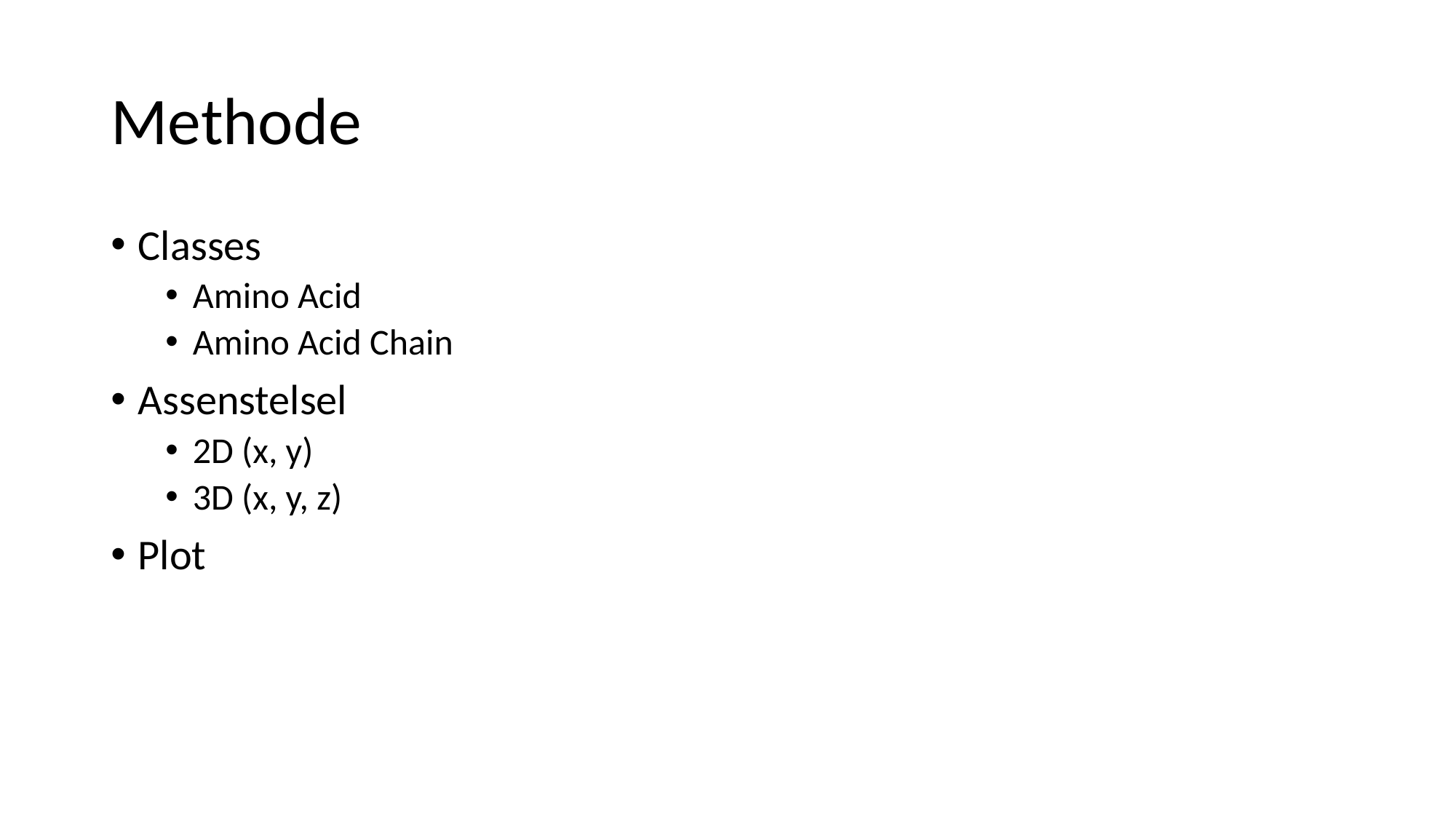

# Methode
Classes
Amino Acid
Amino Acid Chain
Assenstelsel
2D (x, y)
3D (x, y, z)
Plot